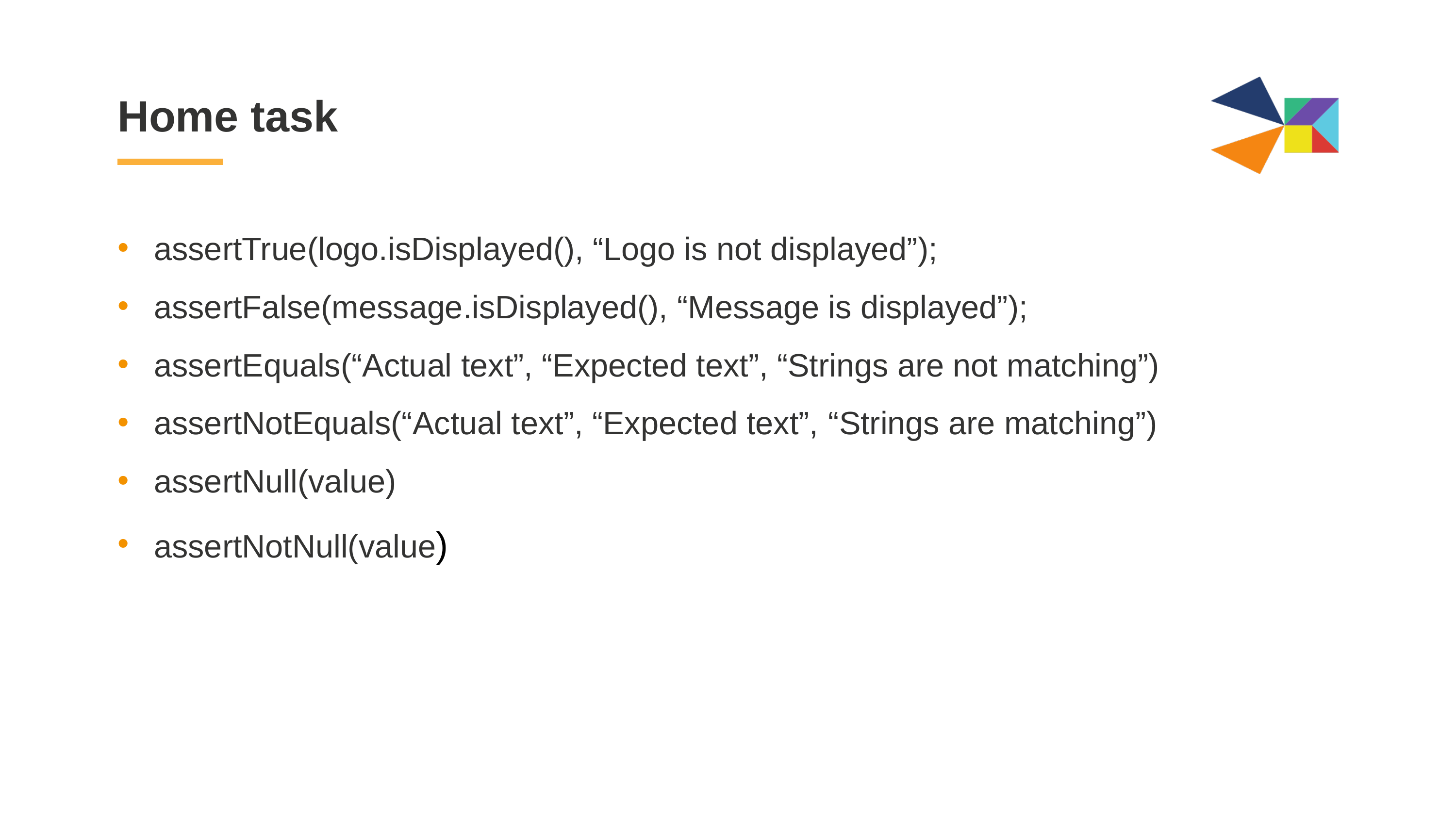

# Home task
assertTrue(logo.isDisplayed(), “Logo is not displayed”);
assertFalse(message.isDisplayed(), “Message is displayed”);
assertEquals(“Actual text”, “Expected text”, “Strings are not matching”)
assertNotEquals(“Actual text”, “Expected text”, “Strings are matching”)
assertNull(value)
assertNotNull(value)